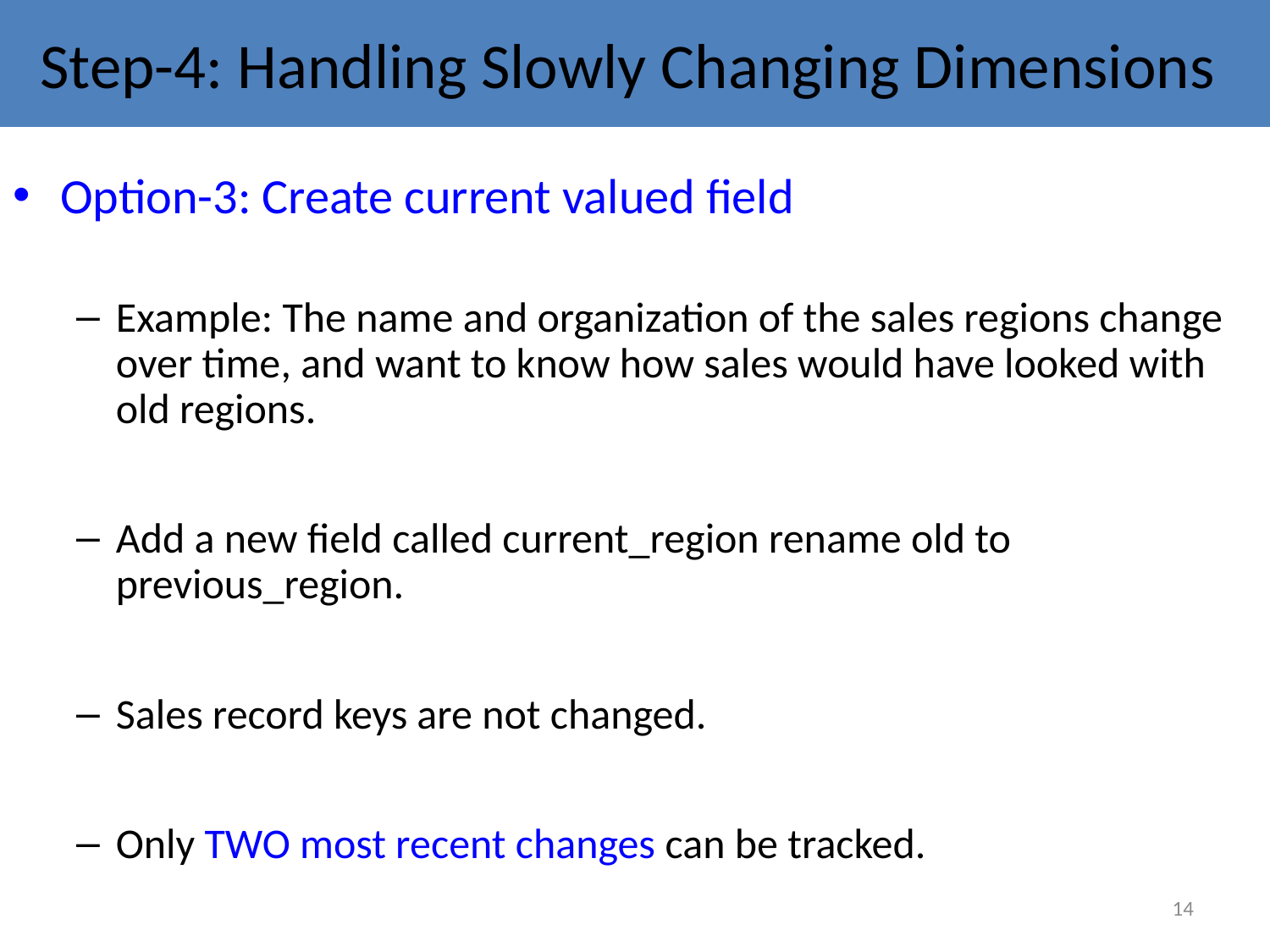

# Step-4: Handling Slowly Changing Dimensions

Option-3: Create current valued field

Example: The name and organization of the sales regions change over time, and want to know how sales would have looked with old regions.

Add a new field called current_region rename old to previous_region.

Sales record keys are not changed.

Only TWO most recent changes can be tracked.
14